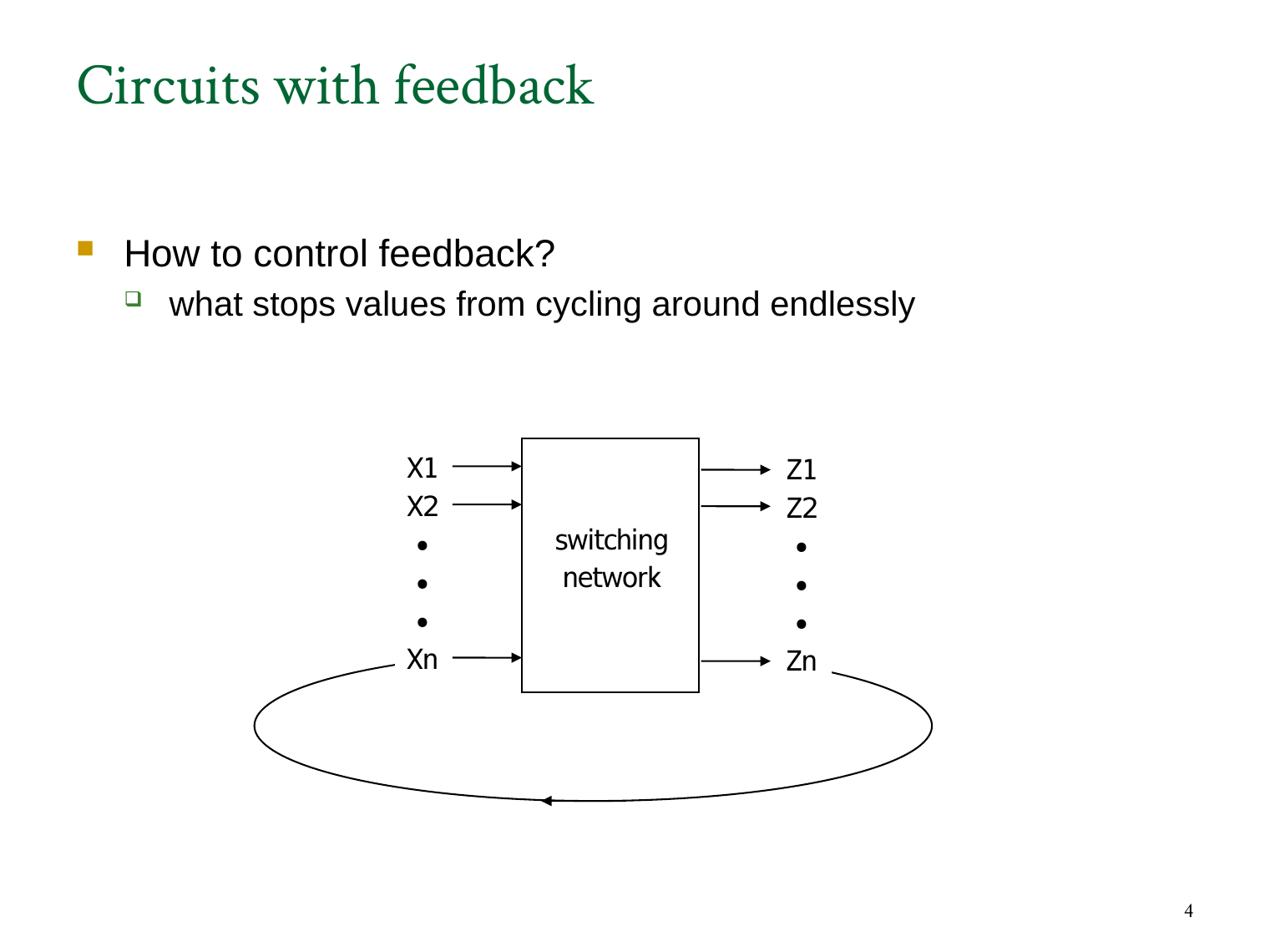

# Circuits with feedback
How to control feedback?
what stops values from cycling around endlessly

X1
X2
•
•
•
Xn
Z1
Z2
•
•
•
Zn

switching
network

4